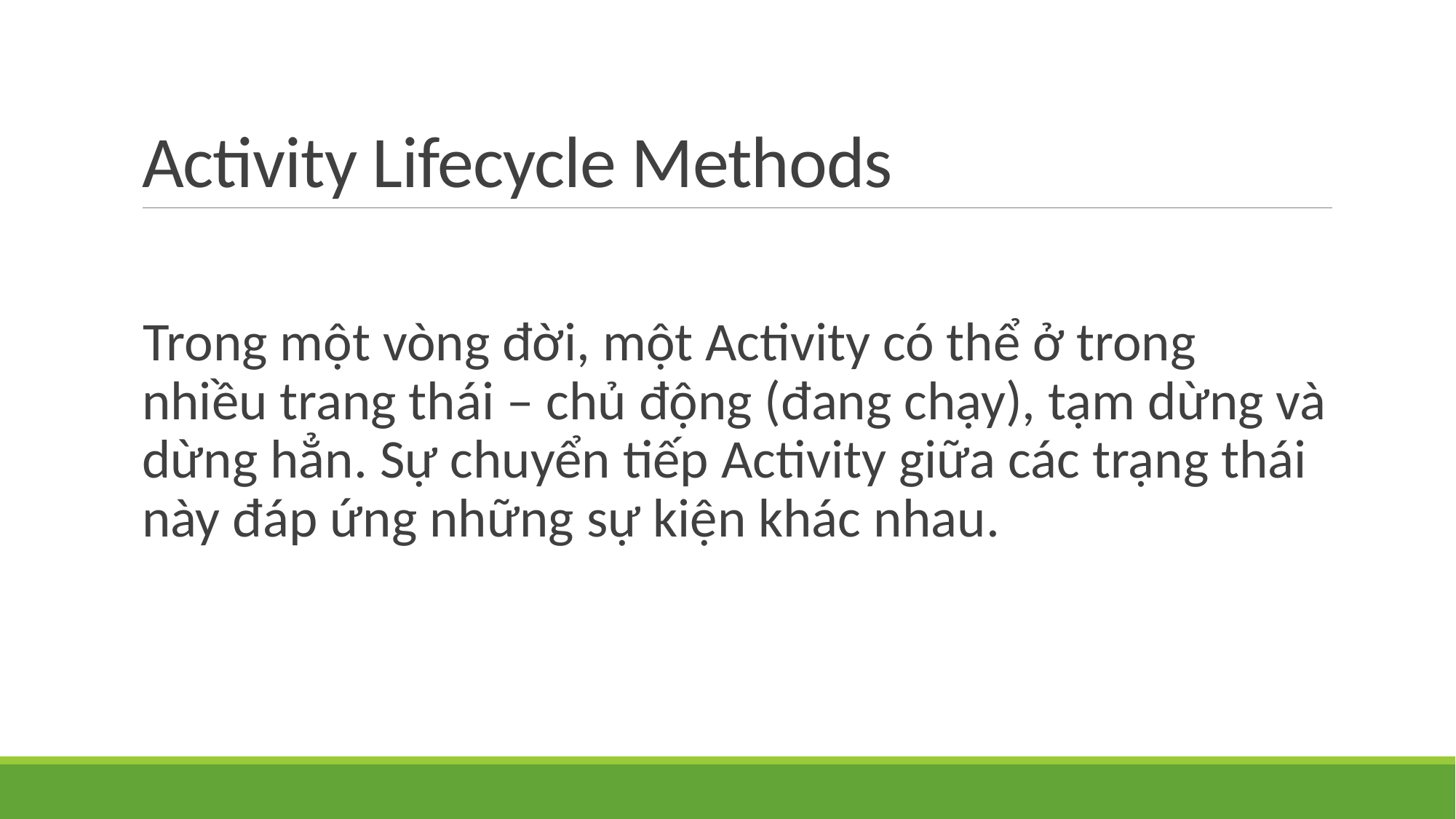

# Activity Lifecycle Methods
Trong một vòng đời, một Activity có thể ở trong nhiều trang thái – chủ động (đang chạy), tạm dừng và dừng hẳn. Sự chuyển tiếp Activity giữa các trạng thái này đáp ứng những sự kiện khác nhau.